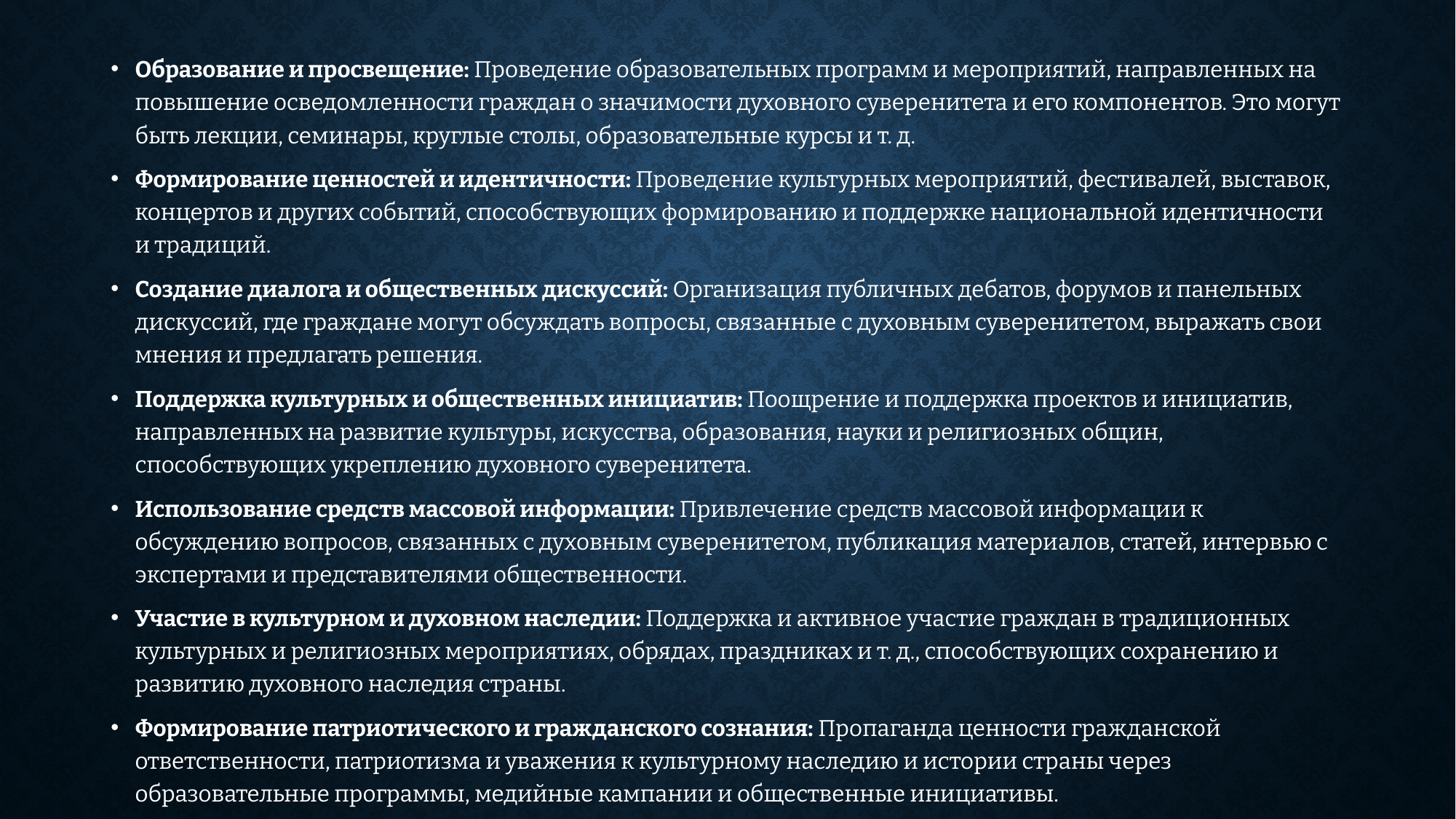

Образование и просвещение: Проведение образовательных программ и мероприятий, направленных на повышение осведомленности граждан о значимости духовного суверенитета и его компонентов. Это могут быть лекции, семинары, круглые столы, образовательные курсы и т. д.
Формирование ценностей и идентичности: Проведение культурных мероприятий, фестивалей, выставок, концертов и других событий, способствующих формированию и поддержке национальной идентичности и традиций.
Создание диалога и общественных дискуссий: Организация публичных дебатов, форумов и панельных дискуссий, где граждане могут обсуждать вопросы, связанные с духовным суверенитетом, выражать свои мнения и предлагать решения.
Поддержка культурных и общественных инициатив: Поощрение и поддержка проектов и инициатив, направленных на развитие культуры, искусства, образования, науки и религиозных общин, способствующих укреплению духовного суверенитета.
Использование средств массовой информации: Привлечение средств массовой информации к обсуждению вопросов, связанных с духовным суверенитетом, публикация материалов, статей, интервью с экспертами и представителями общественности.
Участие в культурном и духовном наследии: Поддержка и активное участие граждан в традиционных культурных и религиозных мероприятиях, обрядах, праздниках и т. д., способствующих сохранению и развитию духовного наследия страны.
Формирование патриотического и гражданского сознания: Пропаганда ценности гражданской ответственности, патриотизма и уважения к культурному наследию и истории страны через образовательные программы, медийные кампании и общественные инициативы.